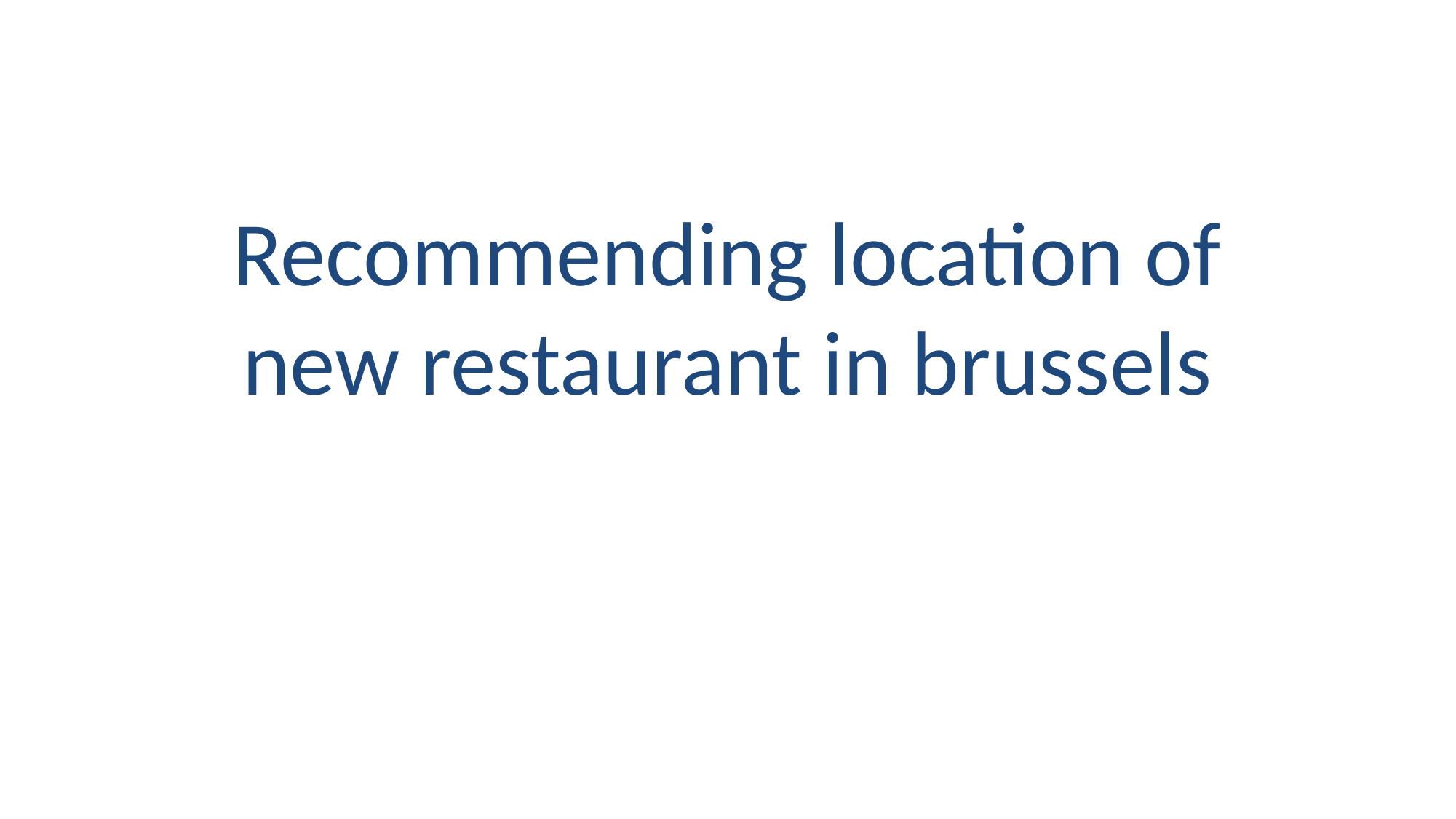

# Recommending location of new restaurant in brussels